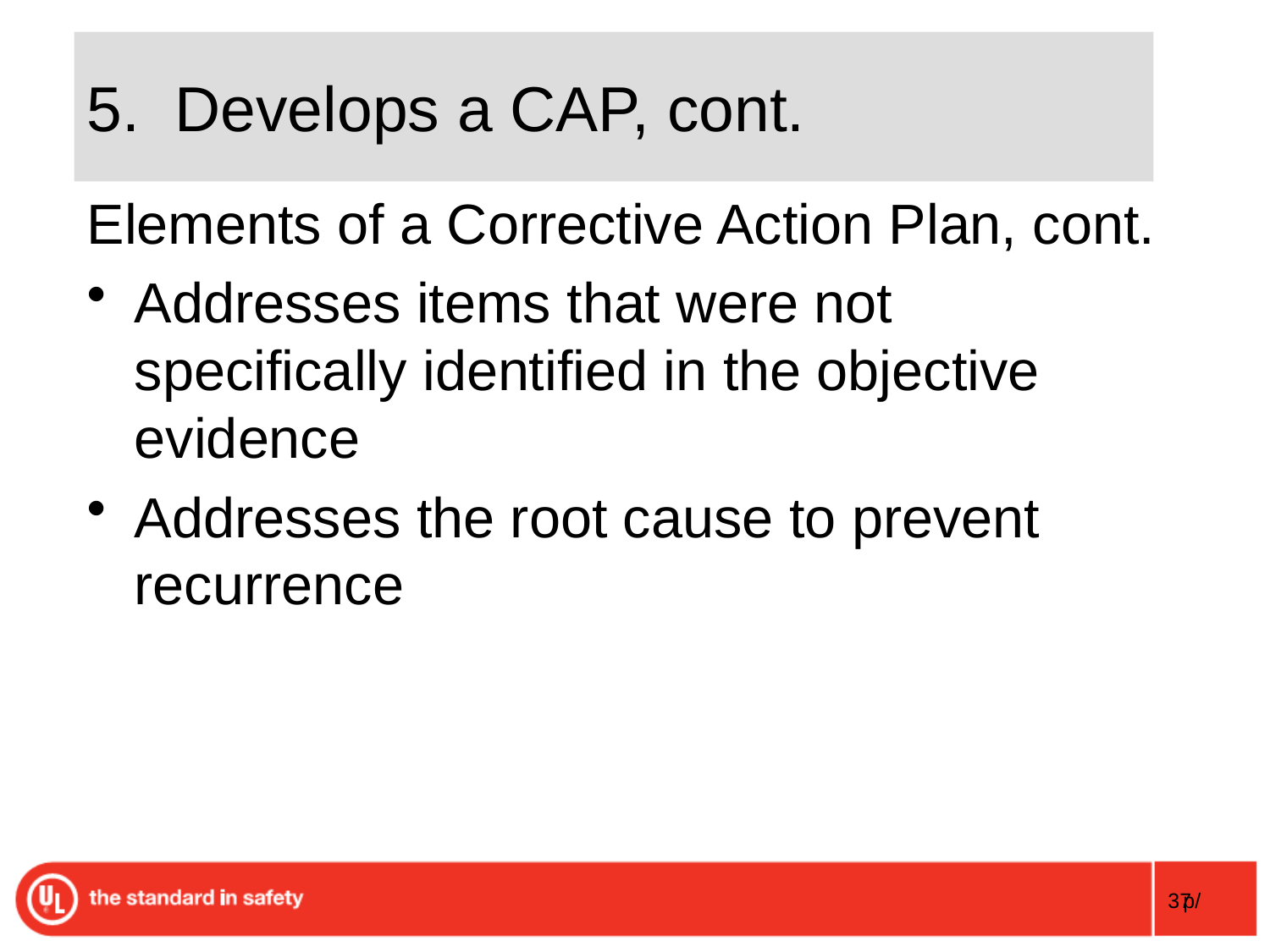

# 5.  Develops a CAP, cont.
Elements of a Corrective Action Plan, cont.
Addresses items that were not specifically identified in the objective evidence
Addresses the root cause to prevent recurrence